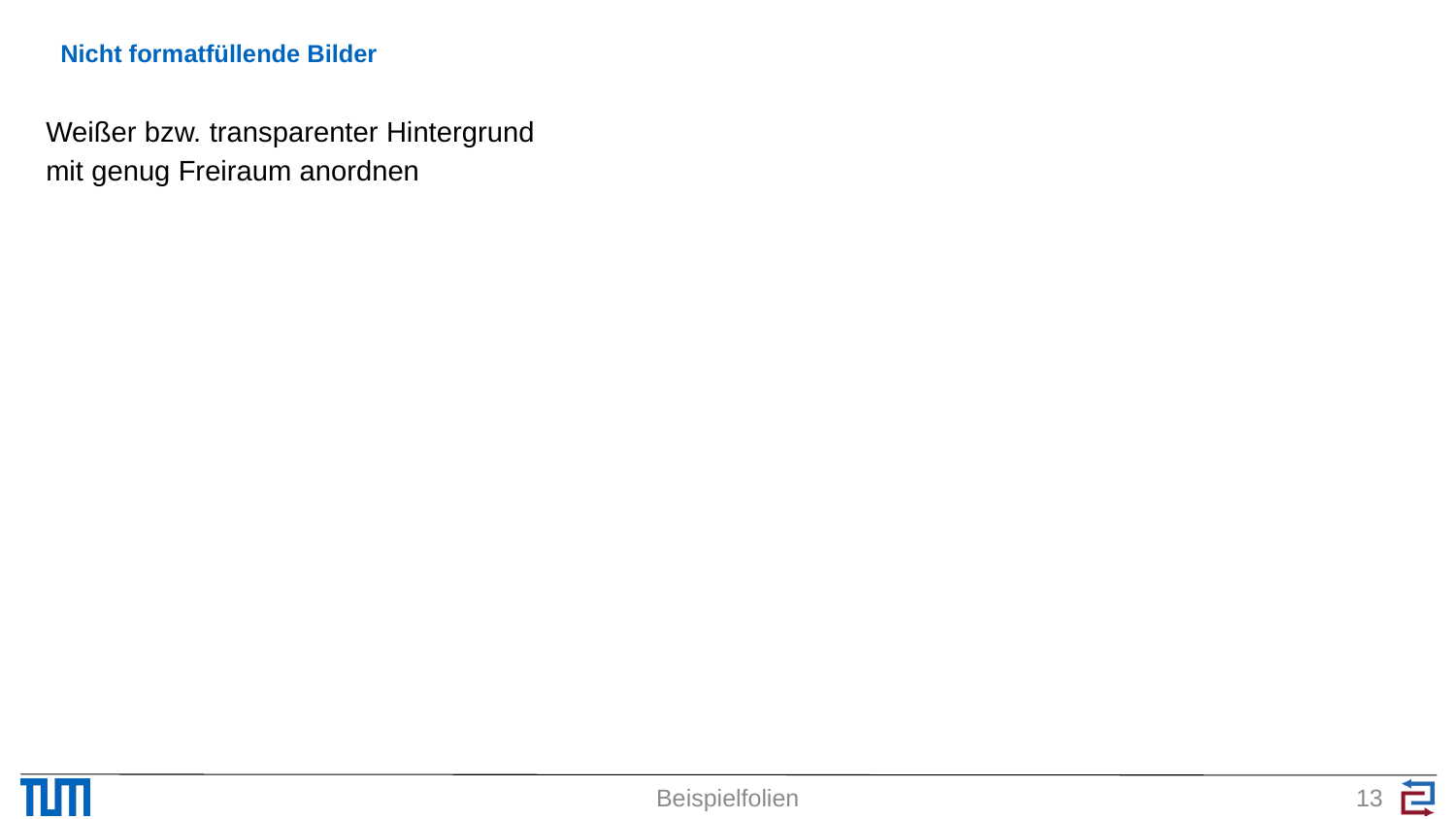

# Nicht formatfüllende Bilder
Weißer bzw. transparenter Hintergrund
mit genug Freiraum anordnen

Beispielfolien
13